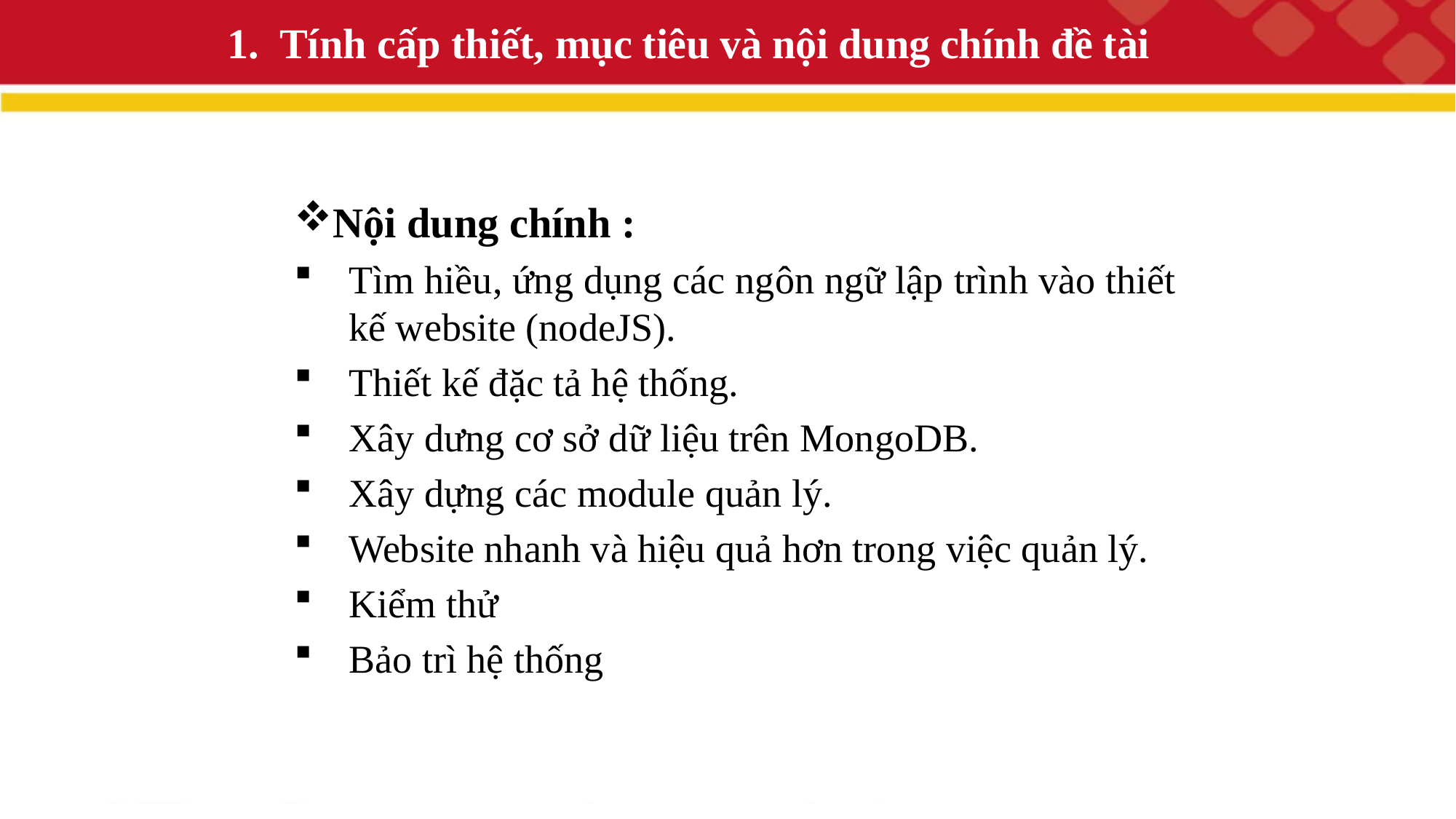

1.  Tính cấp thiết, mục tiêu và nội dung chính đề tài
Nội dung chính :
Tìm hiều, ứng dụng các ngôn ngữ lập trình vào thiết kế website (nodeJS).
Thiết kế đặc tả hệ thống.
Xây dưng cơ sở dữ liệu trên MongoDB.
Xây dựng các module quản lý.
Website nhanh và hiệu quả hơn trong việc quản lý.
Kiểm thử
Bảo trì hệ thống